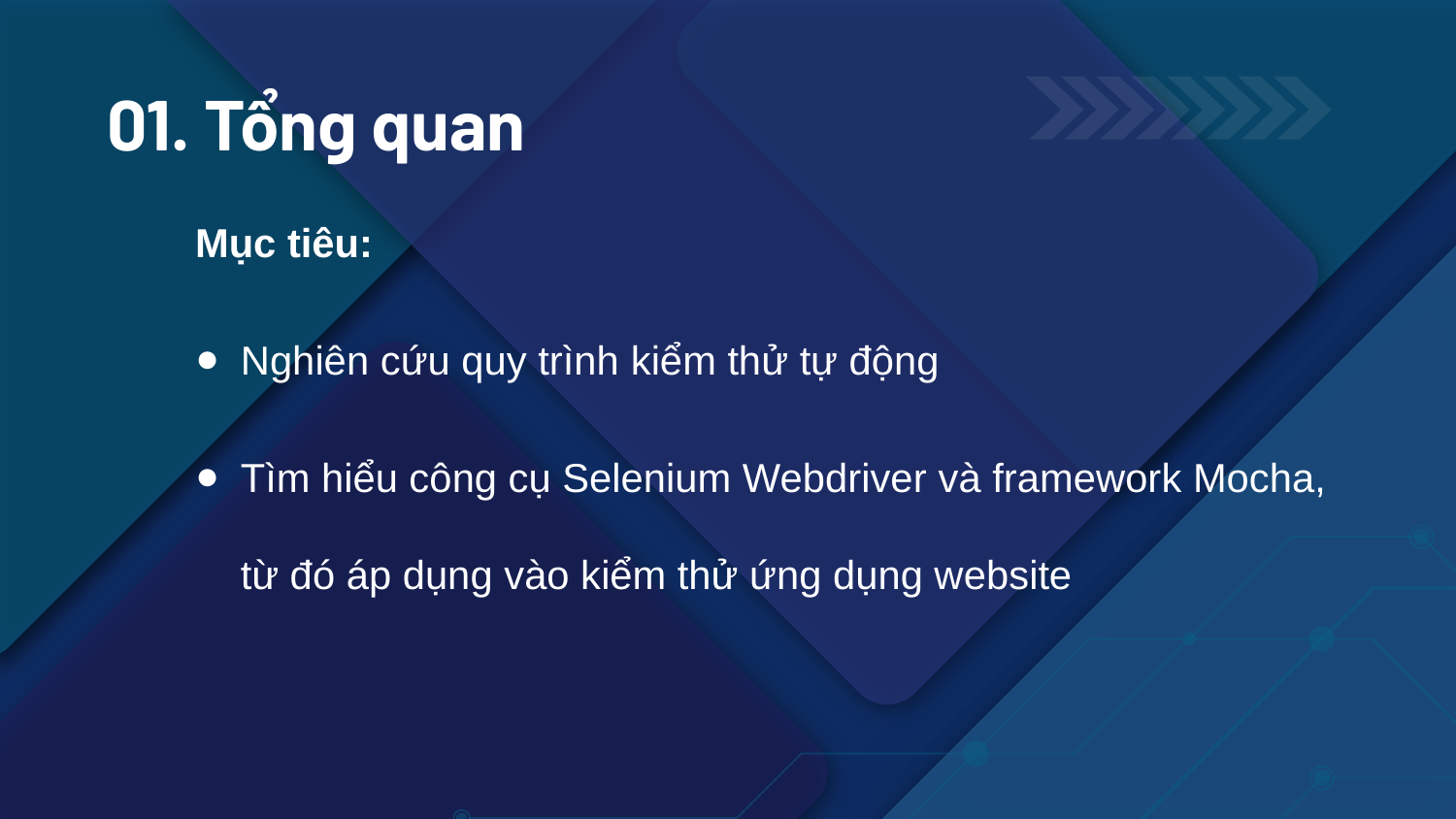

# 01. Tổng quan

Mục tiêu:
Nghiên cứu quy trình kiểm thử tự động
Tìm hiểu công cụ Selenium Webdriver và framework Mocha, từ đó áp dụng vào kiểm thử ứng dụng website